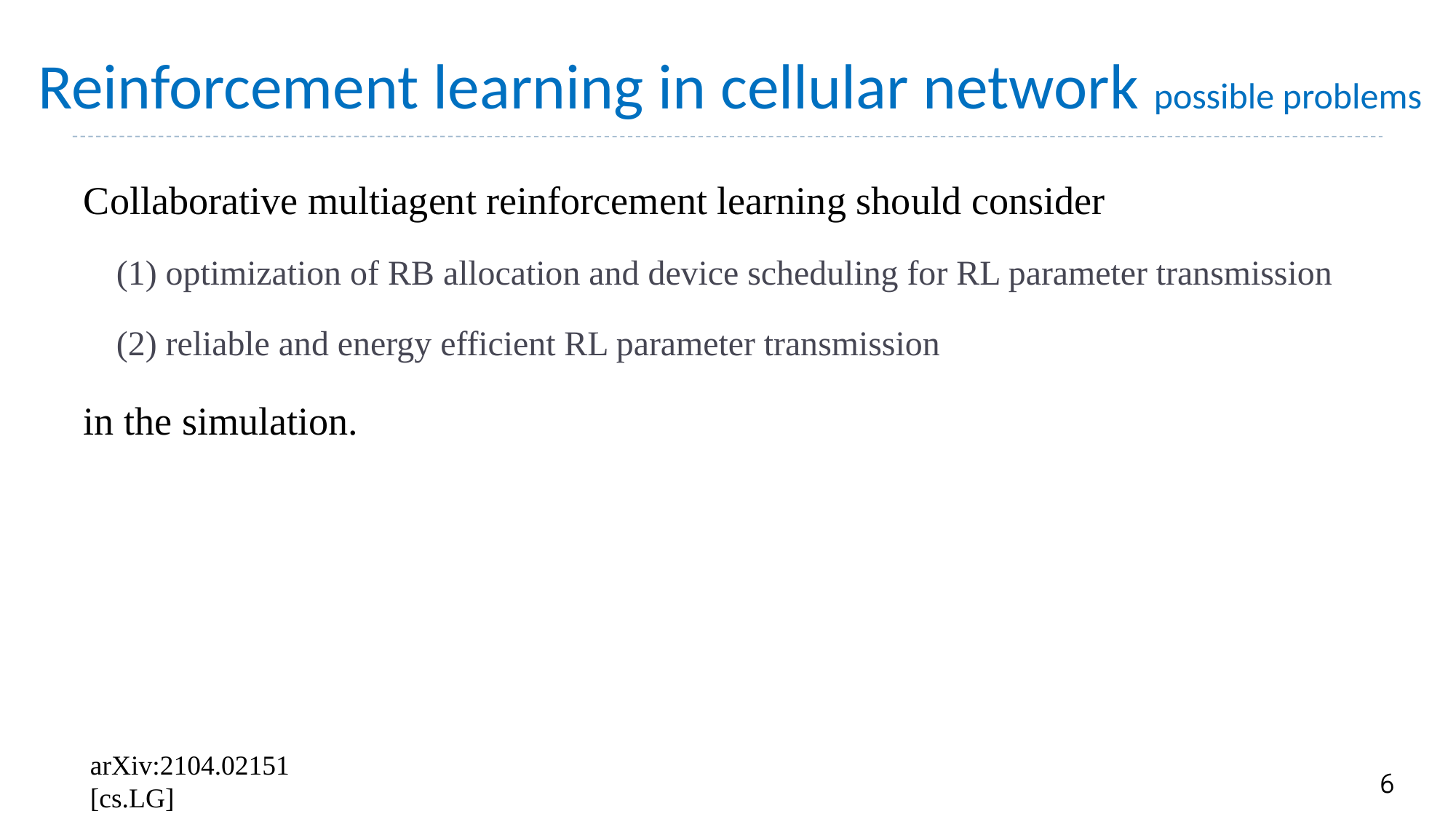

# Reinforcement learning in cellular network possible problems

Collaborative multiagent reinforcement learning should consider
(1) optimization of RB allocation and device scheduling for RL parameter transmission
(2) reliable and energy efficient RL parameter transmission
in the simulation.
arXiv:2104.02151 [cs.LG]
6